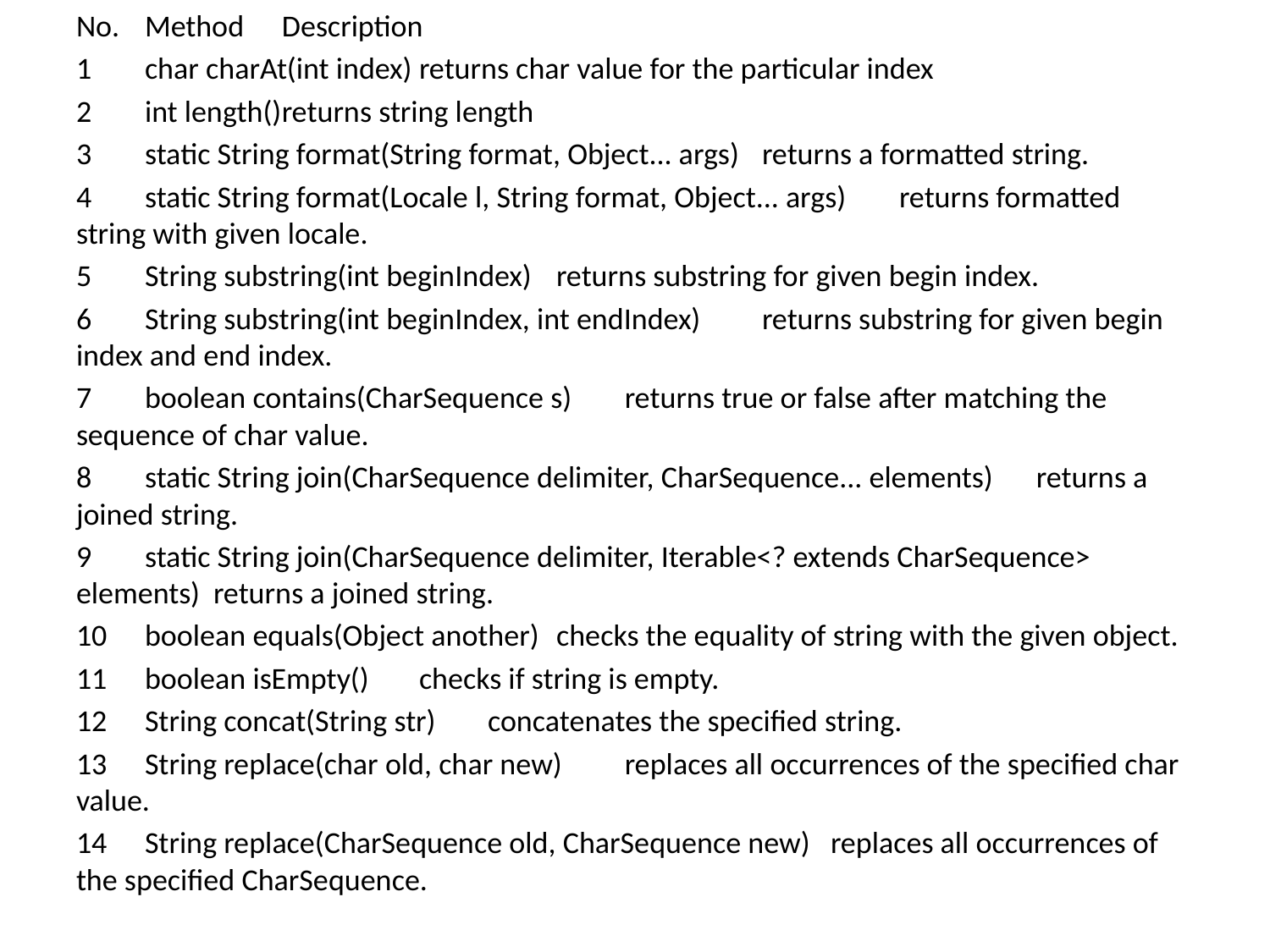

No.	Method	Description
1	char charAt(int index)	returns char value for the particular index
2	int length()	returns string length
3	static String format(String format, Object... args)	returns a formatted string.
4	static String format(Locale l, String format, Object... args)	returns formatted string with given locale.
5	String substring(int beginIndex)	returns substring for given begin index.
6	String substring(int beginIndex, int endIndex)	returns substring for given begin index and end index.
7	boolean contains(CharSequence s)	returns true or false after matching the sequence of char value.
8	static String join(CharSequence delimiter, CharSequence... elements)	returns a joined string.
9	static String join(CharSequence delimiter, Iterable<? extends CharSequence> elements)	returns a joined string.
10	boolean equals(Object another)	checks the equality of string with the given object.
11	boolean isEmpty()	checks if string is empty.
12	String concat(String str)	concatenates the specified string.
13	String replace(char old, char new)	replaces all occurrences of the specified char value.
14	String replace(CharSequence old, CharSequence new)	replaces all occurrences of the specified CharSequence.